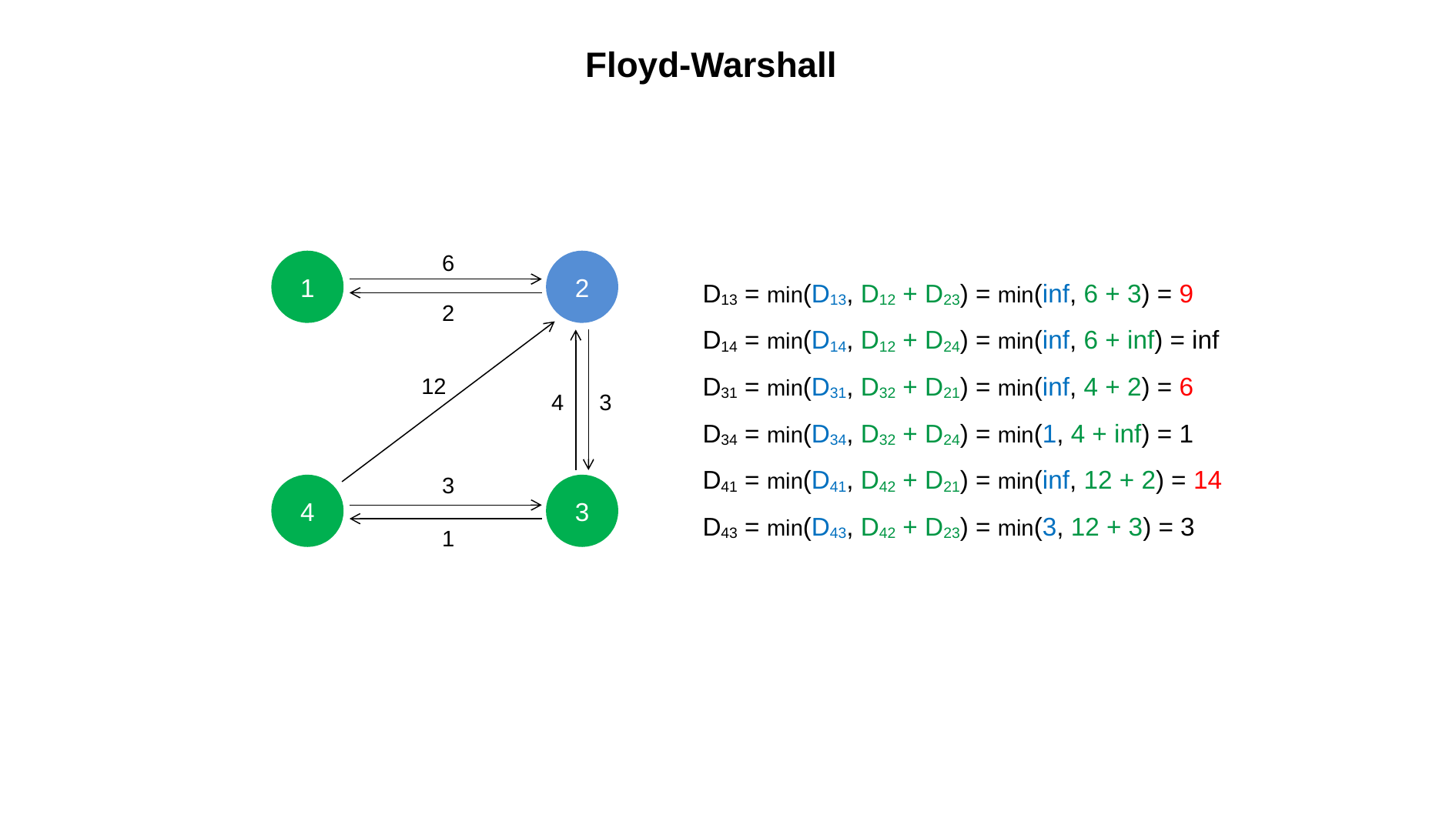

Floyd-Warshall
6
2
1
D13 = min(D13, D12 + D23) = min(inf, 6 + 3) = 9
D14 = min(D14, D12 + D24) = min(inf, 6 + inf) = inf
D31 = min(D31, D32 + D21) = min(inf, 4 + 2) = 6
D34 = min(D34, D32 + D24) = min(1, 4 + inf) = 1
D41 = min(D41, D42 + D21) = min(inf, 12 + 2) = 14
D43 = min(D43, D42 + D23) = min(3, 12 + 3) = 3
2
12
4
3
3
4
3
1